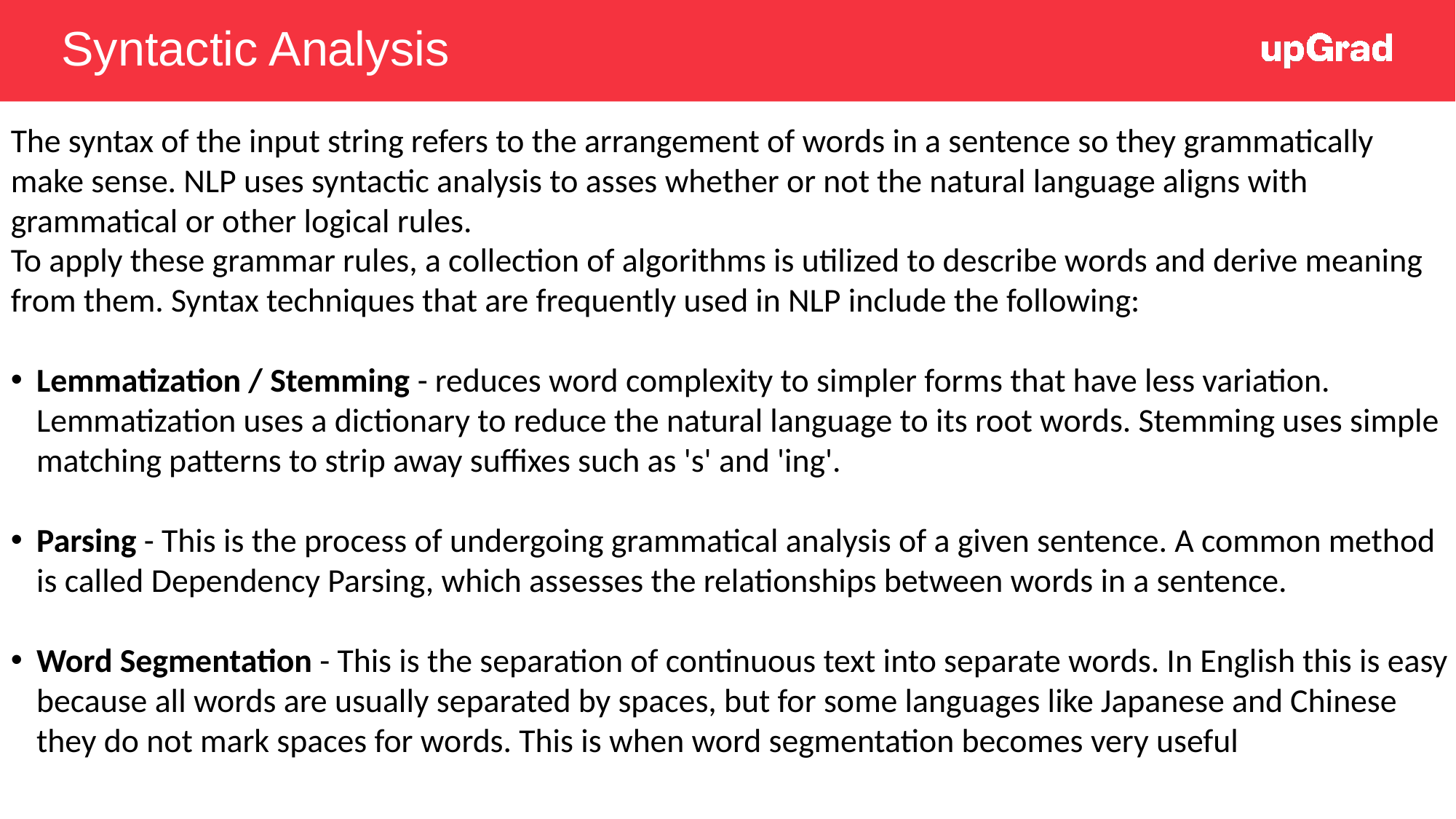

# Syntactic Analysis
The syntax of the input string refers to the arrangement of words in a sentence so they grammatically make sense. NLP uses syntactic analysis to asses whether or not the natural language aligns with grammatical or other logical rules.
To apply these grammar rules, a collection of algorithms is utilized to describe words and derive meaning from them. Syntax techniques that are frequently used in NLP include the following:

Lemmatization / Stemming - reduces word complexity to simpler forms that have less variation. Lemmatization uses a dictionary to reduce the natural language to its root words. Stemming uses simple matching patterns to strip away suffixes such as 's' and 'ing'.

Parsing - This is the process of undergoing grammatical analysis of a given sentence. A common method is called Dependency Parsing, which assesses the relationships between words in a sentence.

Word Segmentation - This is the separation of continuous text into separate words. In English this is easy because all words are usually separated by spaces, but for some languages like Japanese and Chinese they do not mark spaces for words. This is when word segmentation becomes very useful